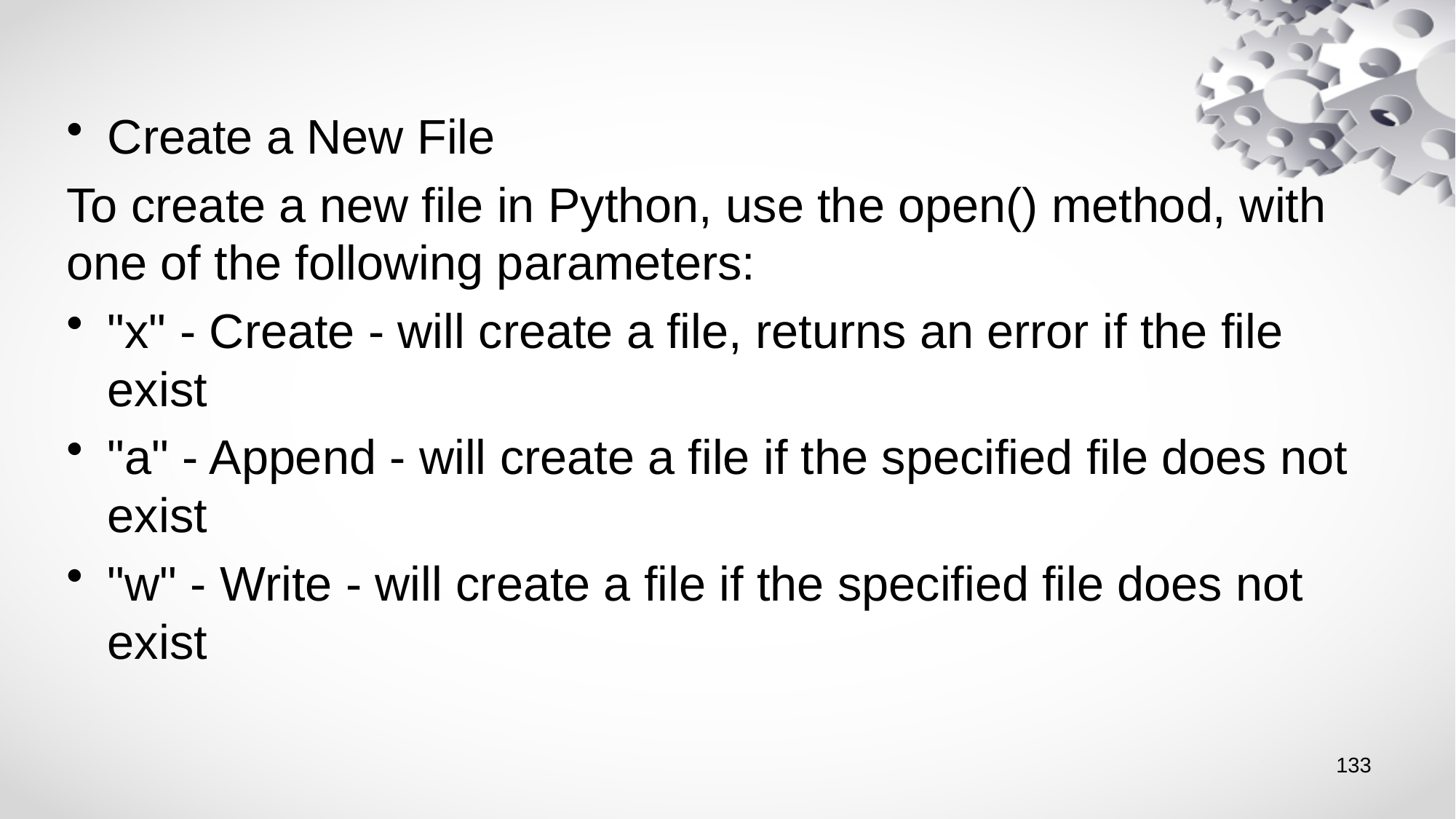

Create a New File
To create a new file in Python, use the open() method, with one of the following parameters:
"x" - Create - will create a file, returns an error if the file exist
"a" - Append - will create a file if the specified file does not exist
"w" - Write - will create a file if the specified file does not exist
133